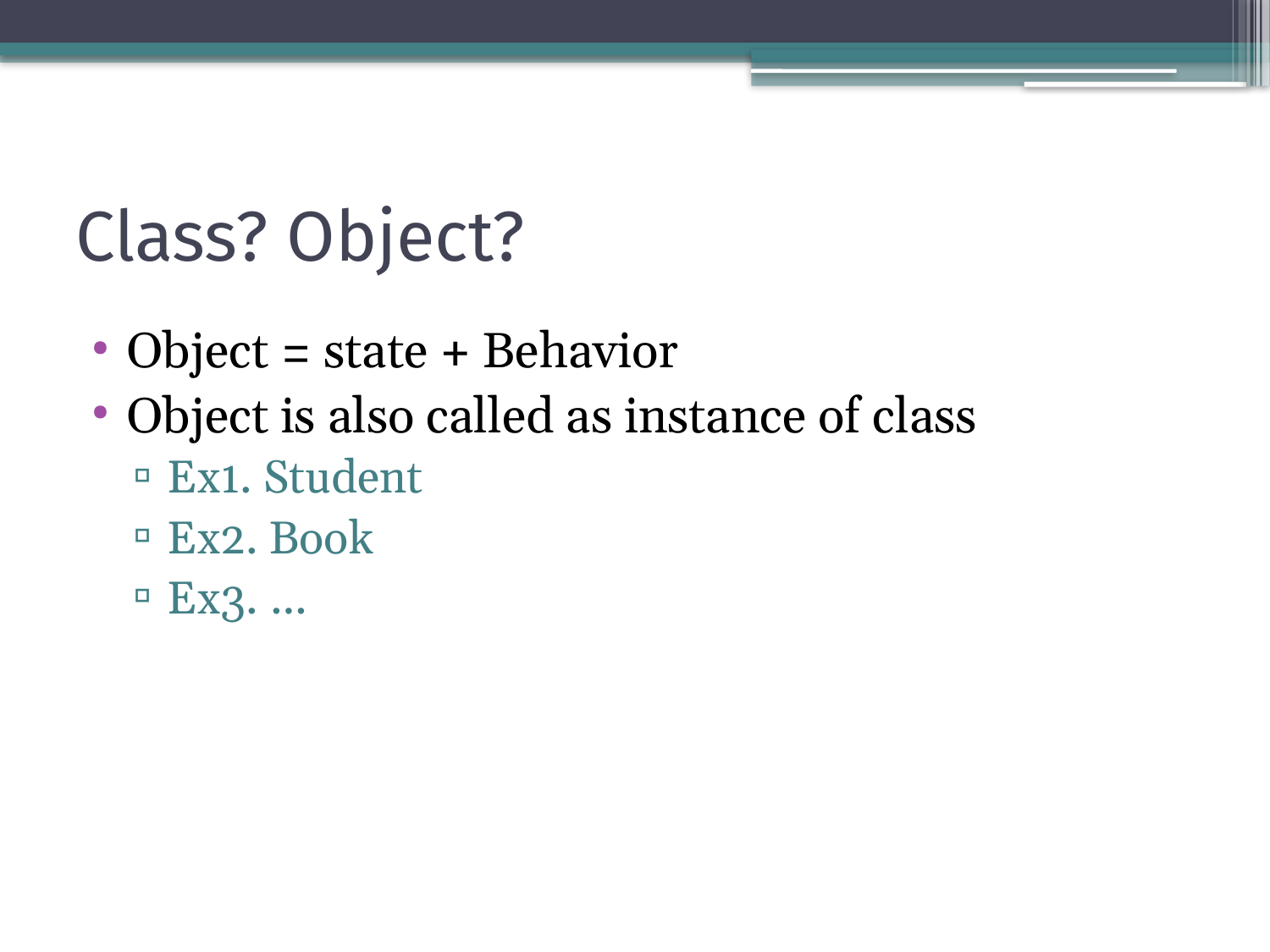

# Class? Object?
Object = state + Behavior
Object is also called as instance of class
Ex1. Student
Ex2. Book
Ex3. …